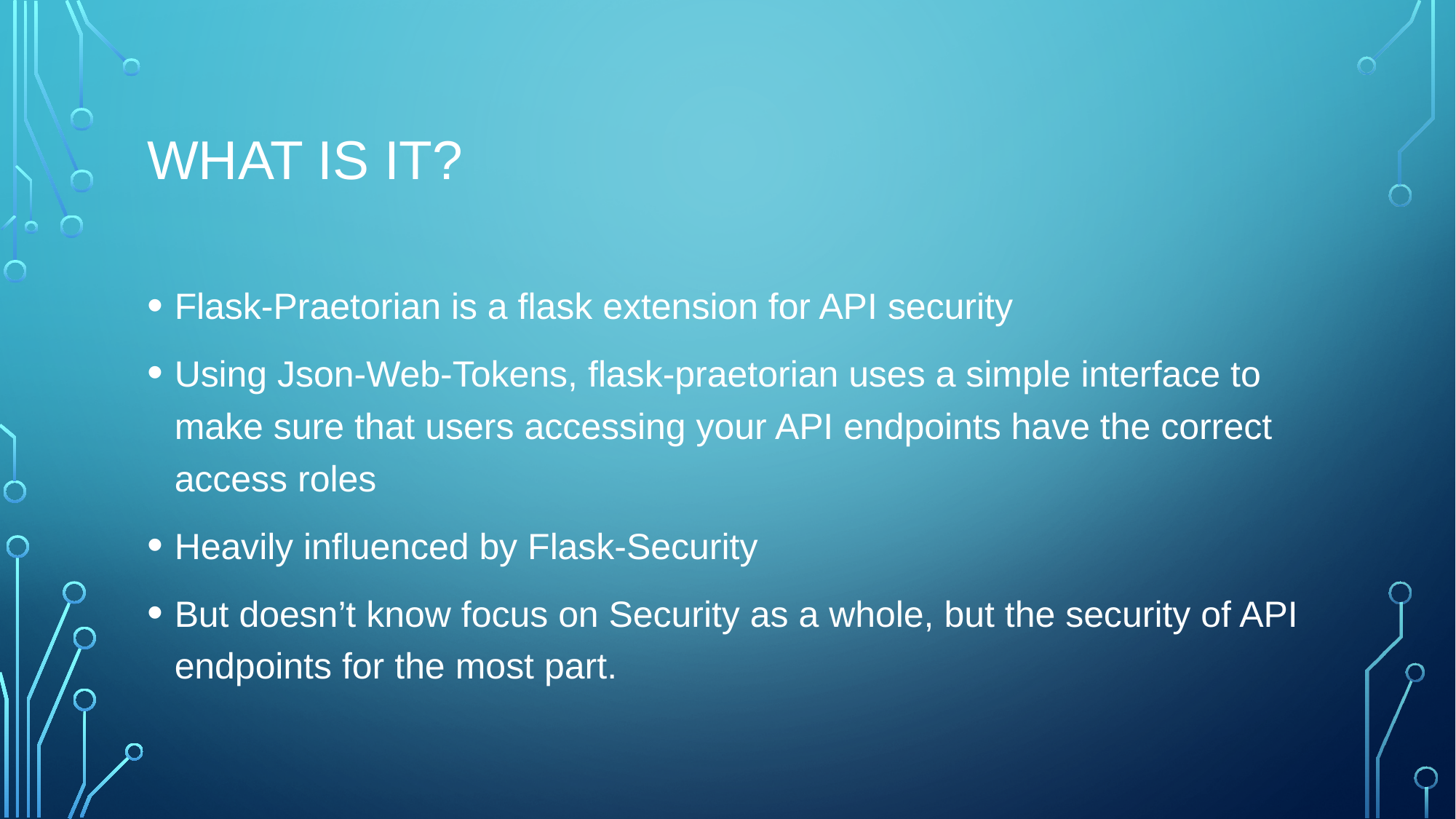

# WHAT IS IT?
Flask-Praetorian is a flask extension for API security
Using Json-Web-Tokens, flask-praetorian uses a simple interface to make sure that users accessing your API endpoints have the correct access roles
Heavily influenced by Flask-Security
But doesn’t know focus on Security as a whole, but the security of API endpoints for the most part.